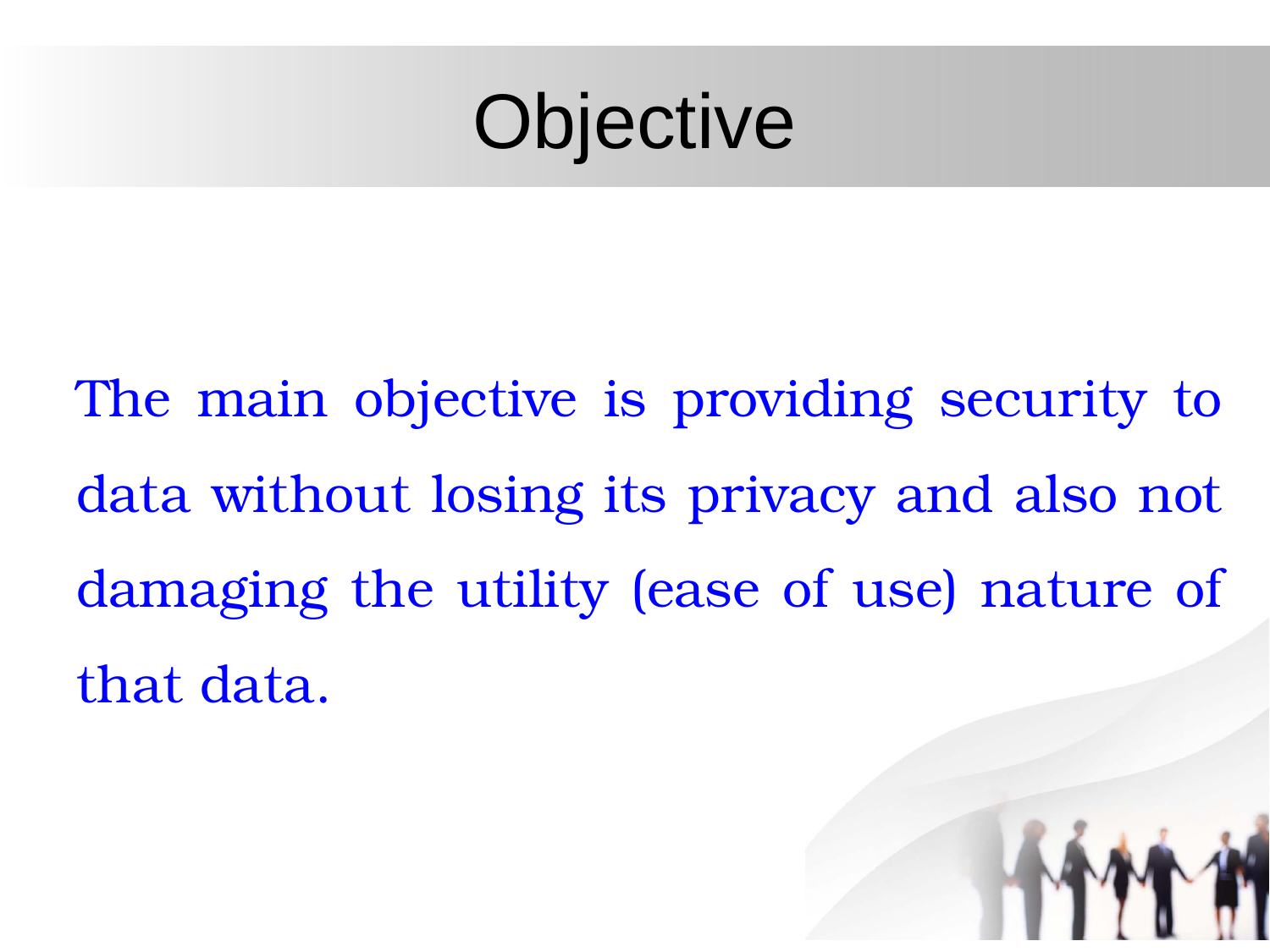

# Objective
The main objective is providing security to data without losing its privacy and also not damaging the utility (ease of use) nature of that data.